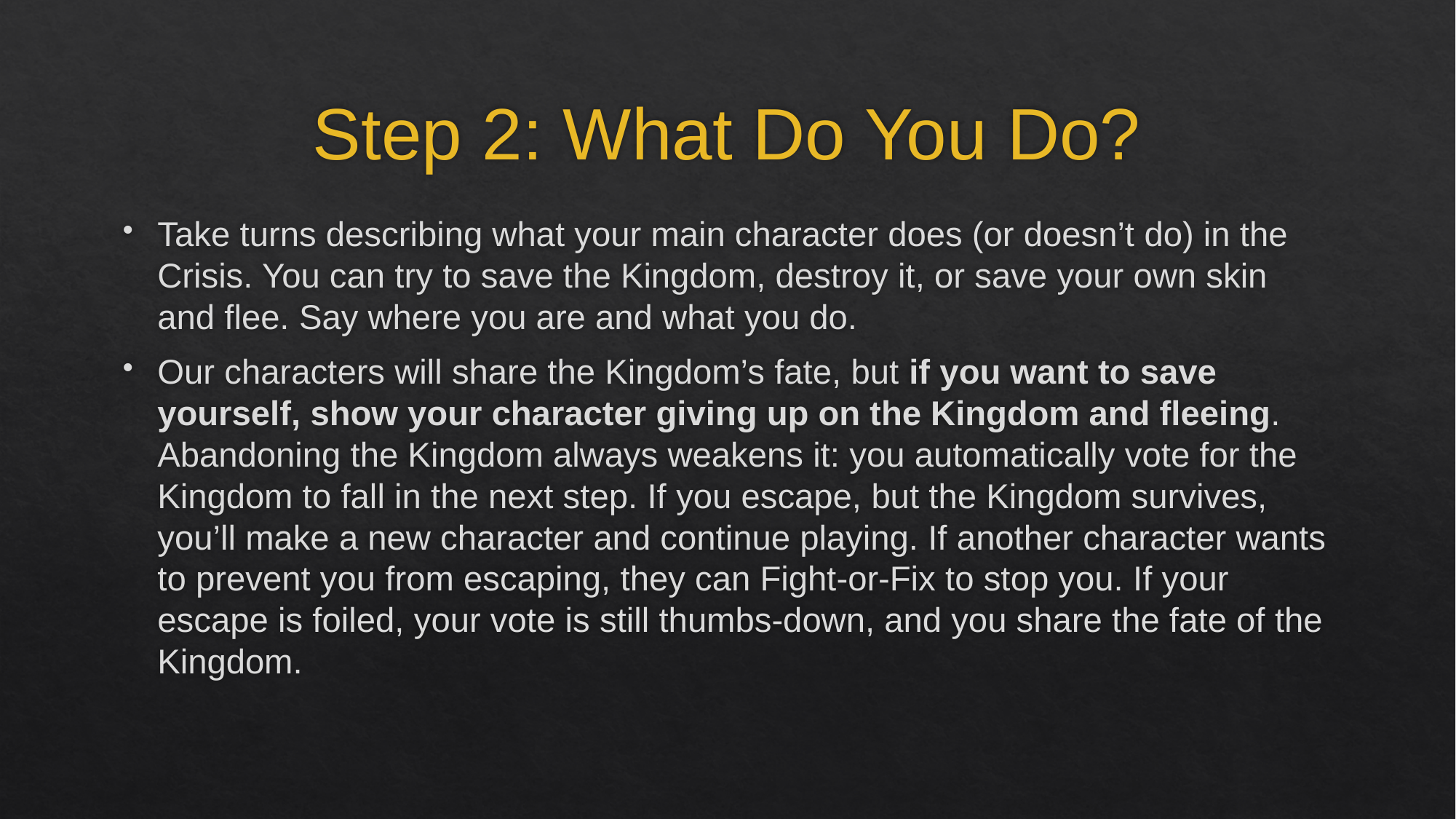

# Step 2: What Do You Do?
Take turns describing what your main character does (or doesn’t do) in the Crisis. You can try to save the Kingdom, destroy it, or save your own skin and flee. Say where you are and what you do.
Our characters will share the Kingdom’s fate, but if you want to save yourself, show your character giving up on the Kingdom and fleeing. Abandoning the Kingdom always weakens it: you automatically vote for the Kingdom to fall in the next step. If you escape, but the Kingdom survives, you’ll make a new character and continue playing. If another character wants to prevent you from escaping, they can Fight-or-Fix to stop you. If your escape is foiled, your vote is still thumbs-down, and you share the fate of the Kingdom.